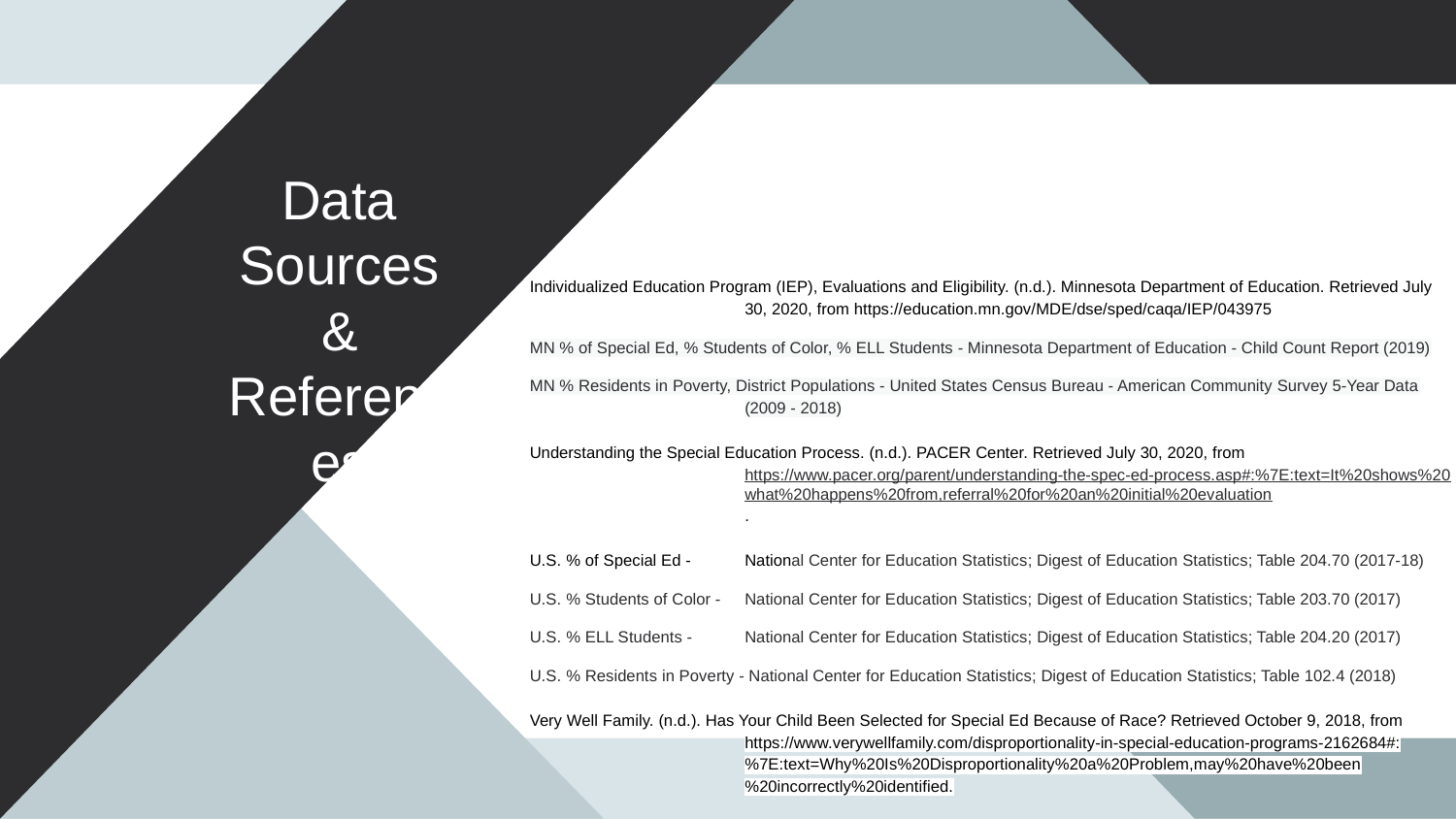

Data Sources &
References
Individualized Education Program (IEP), Evaluations and Eligibility. (n.d.). Minnesota Department of Education. Retrieved July 30, 2020, from https://education.mn.gov/MDE/dse/sped/caqa/IEP/043975
MN % of Special Ed, % Students of Color, % ELL Students - Minnesota Department of Education - Child Count Report (2019)
MN % Residents in Poverty, District Populations - United States Census Bureau - American Community Survey 5-Year Data (2009 - 2018)

Understanding the Special Education Process. (n.d.). PACER Center. Retrieved July 30, 2020, from https://www.pacer.org/parent/understanding-the-spec-ed-process.asp#:%7E:text=It%20shows%20what%20happens%20from,referral%20for%20an%20initial%20evaluation.

U.S. % of Special Ed - 	National Center for Education Statistics; Digest of Education Statistics; Table 204.70 (2017-18)
U.S. % Students of Color - 	National Center for Education Statistics; Digest of Education Statistics; Table 203.70 (2017)
U.S. % ELL Students - 	National Center for Education Statistics; Digest of Education Statistics; Table 204.20 (2017)
U.S. % Residents in Poverty - National Center for Education Statistics; Digest of Education Statistics; Table 102.4 (2018)

Very Well Family. (n.d.). Has Your Child Been Selected for Special Ed Because of Race? Retrieved October 9, 2018, from https://www.verywellfamily.com/disproportionality-in-special-education-programs-2162684#:%7E:text=Why%20Is%20Disproportionality%20a%20Problem,may%20have%20been%20incorrectly%20identified.